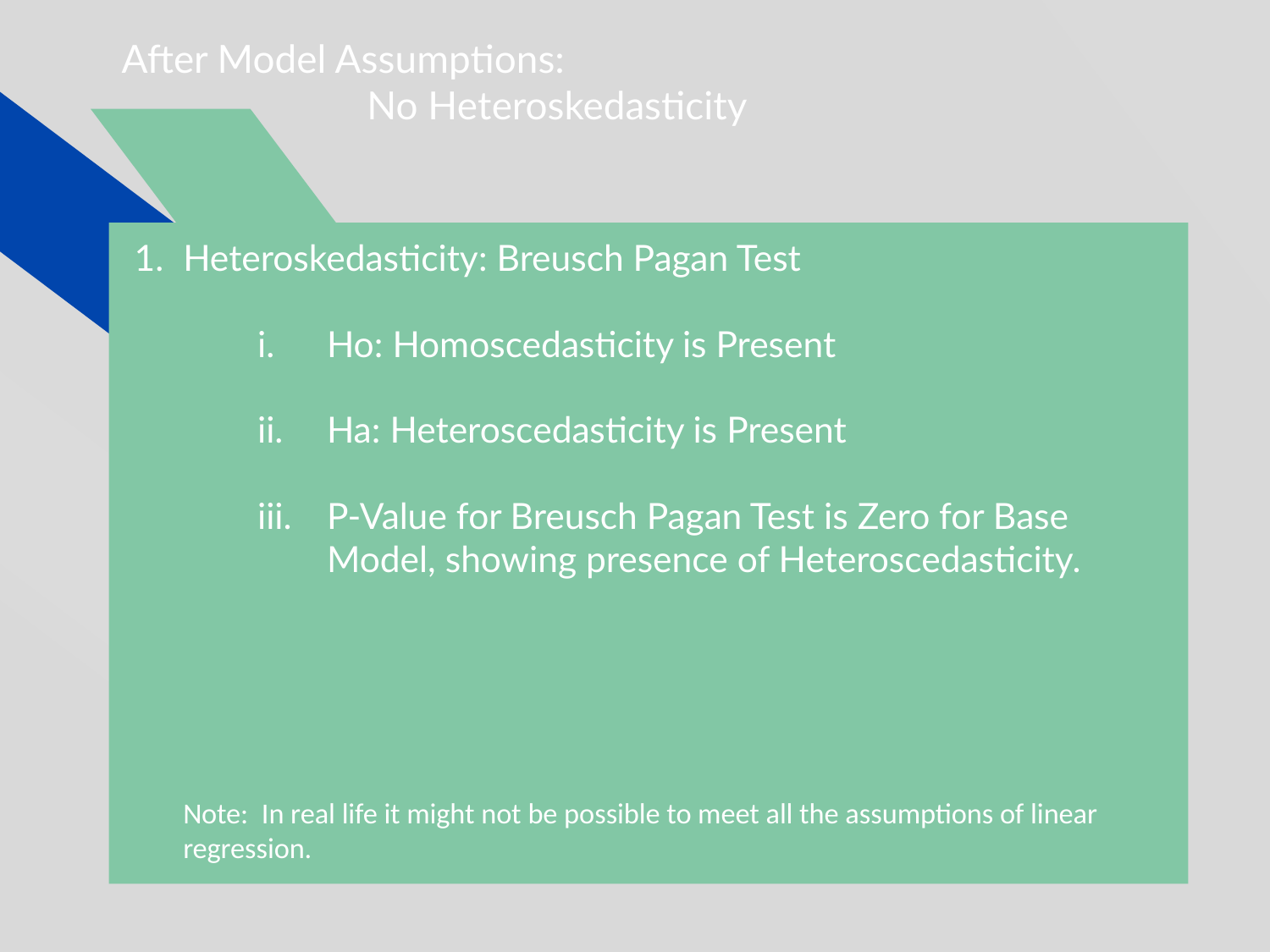

# After Model Assumptions:
No Heteroskedasticity
Heteroskedasticity: Breusch Pagan Test

Ho: Homoscedasticity is Present

Ha: Heteroscedasticity is Present

P-Value for Breusch Pagan Test is Zero for Base Model, showing presence of Heteroscedasticity.

Note:  In real life it might not be possible to meet all the assumptions of linear regression.